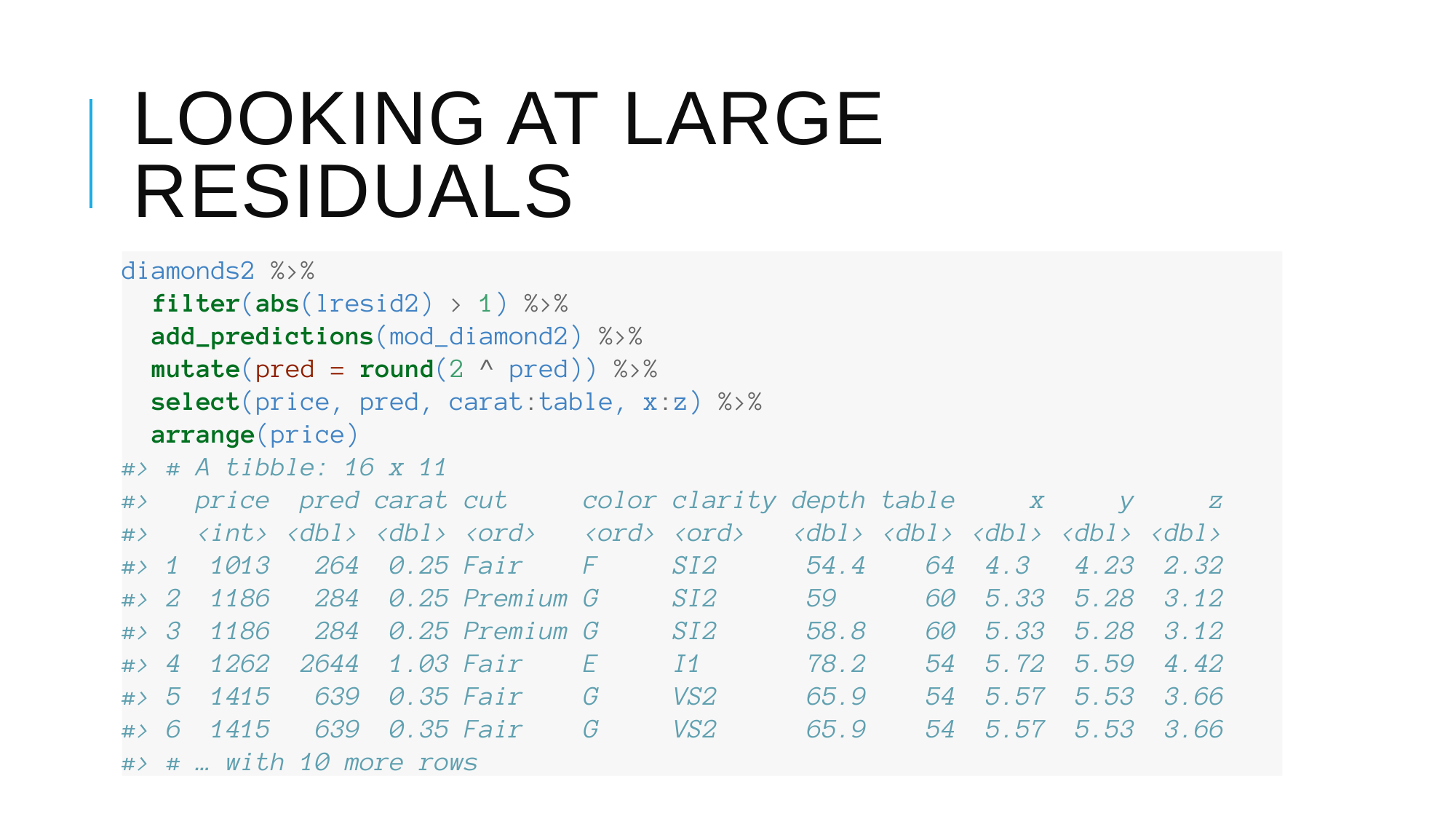

# Looking at large residuals
diamonds2 %>%
  filter(abs(lresid2) > 1) %>%
  add_predictions(mod_diamond2) %>%
  mutate(pred = round(2 ^ pred)) %>%
  select(price, pred, carat:table, x:z) %>%
  arrange(price)
#> # A tibble: 16 x 11
#>   price  pred carat cut     color clarity depth table     x     y     z
#>   <int> <dbl> <dbl> <ord>   <ord> <ord>   <dbl> <dbl> <dbl> <dbl> <dbl>
#> 1  1013   264  0.25 Fair    F     SI2      54.4    64  4.3   4.23  2.32
#> 2  1186   284  0.25 Premium G     SI2      59      60  5.33  5.28  3.12
#> 3  1186   284  0.25 Premium G     SI2      58.8    60  5.33  5.28  3.12
#> 4  1262  2644  1.03 Fair    E     I1       78.2    54  5.72  5.59  4.42
#> 5  1415   639  0.35 Fair    G     VS2      65.9    54  5.57  5.53  3.66
#> 6  1415   639  0.35 Fair    G     VS2      65.9    54  5.57  5.53  3.66
#> # … with 10 more rows